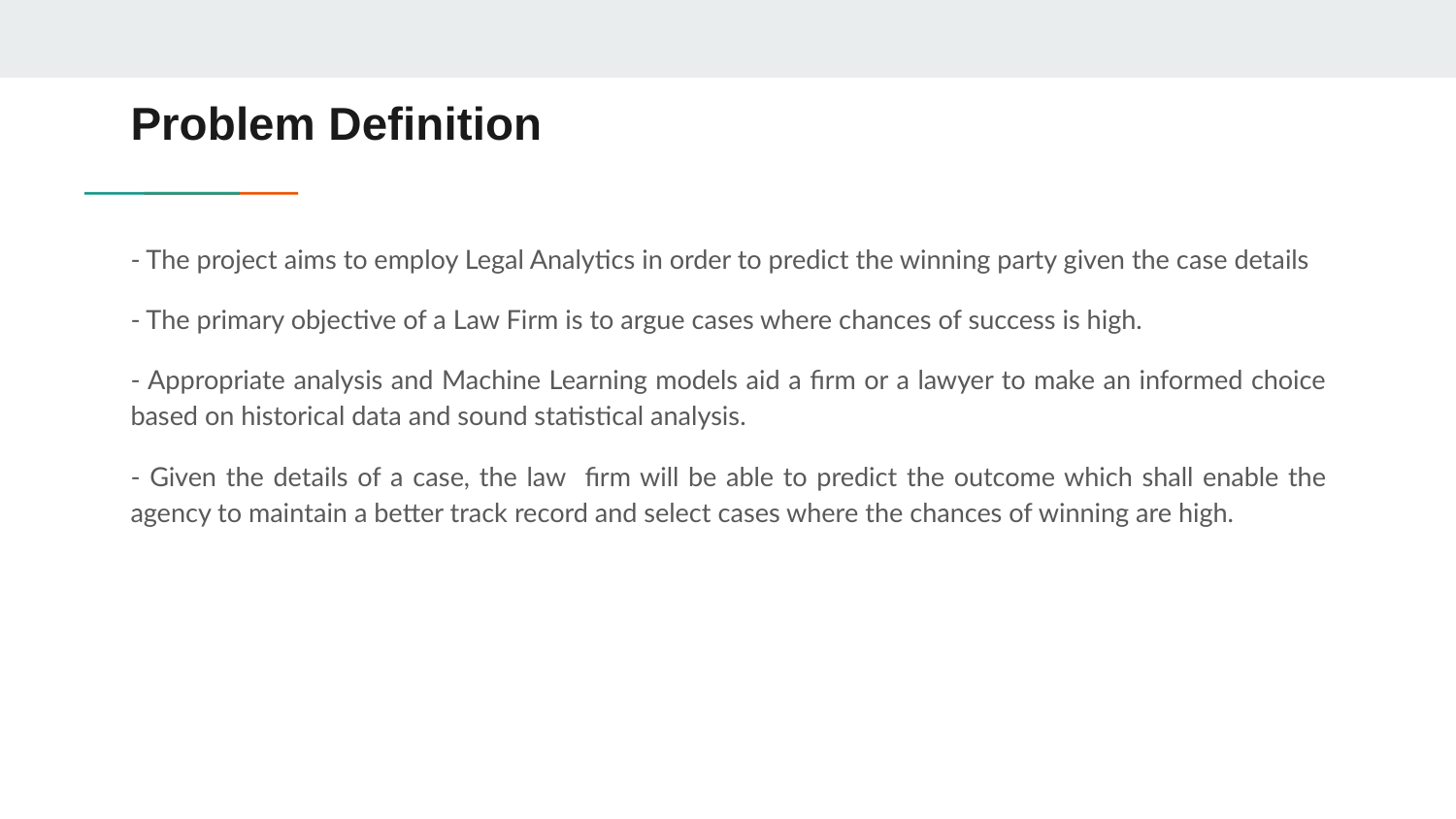

# Problem Definition
- The project aims to employ Legal Analytics in order to predict the winning party given the case details
- The primary objective of a Law Firm is to argue cases where chances of success is high.
- Appropriate analysis and Machine Learning models aid a firm or a lawyer to make an informed choice based on historical data and sound statistical analysis.
- Given the details of a case, the law  firm will be able to predict the outcome which shall enable the agency to maintain a better track record and select cases where the chances of winning are high.